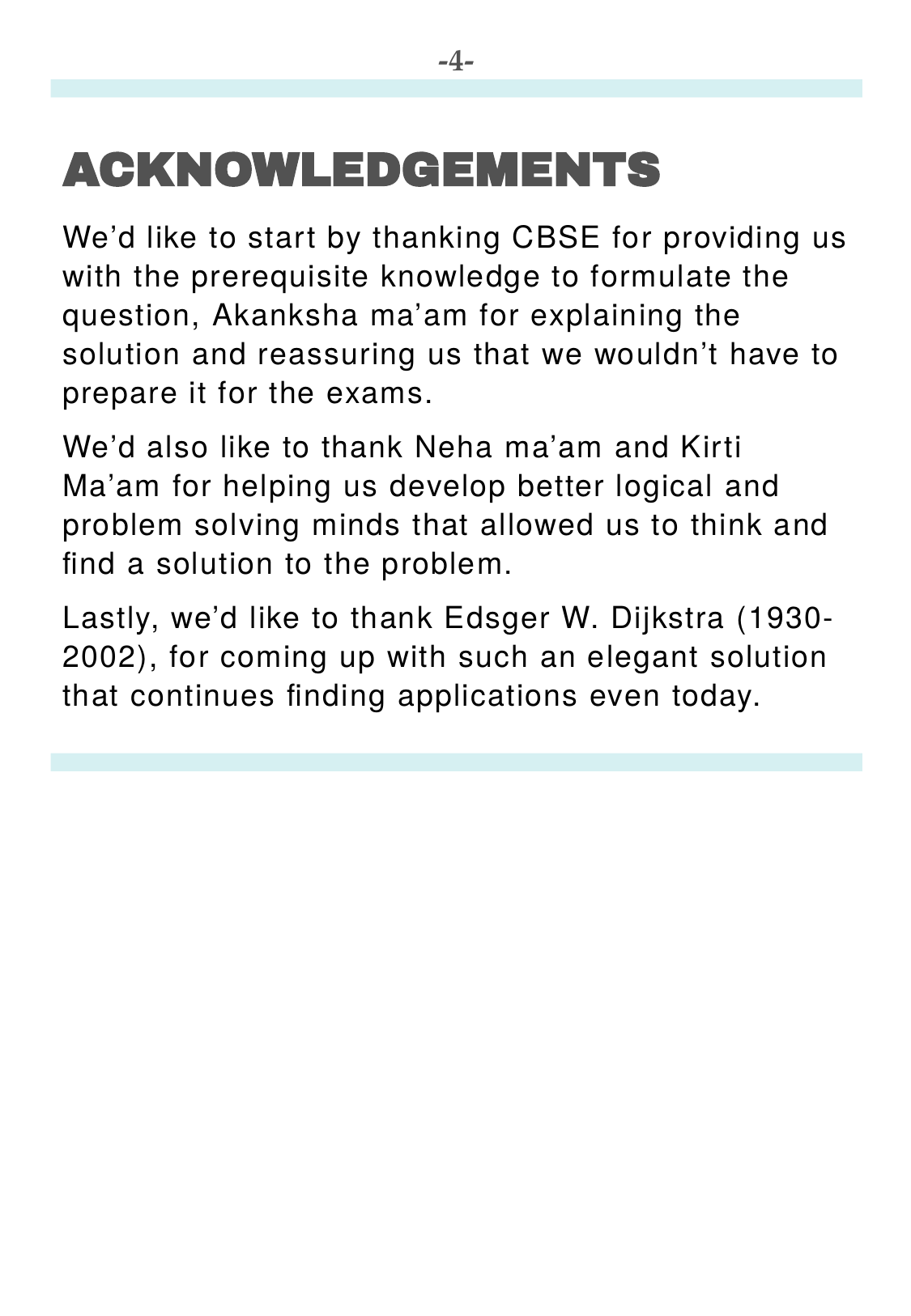

-4-
ACKNOWLEDGEMENTS
We’d like to start by thanking CBSE for providing us with the prerequisite knowledge to formulate the question, Akanksha ma’am for explaining the solution and reassuring us that we wouldn’t have to prepare it for the exams.
We’d also like to thank Neha ma’am and Kirti Ma’am for helping us develop better logical and problem solving minds that allowed us to think and find a solution to the problem.
Lastly, we’d like to thank Edsger W. Dijkstra (1930-2002), for coming up with such an elegant solution that continues finding applications even today.